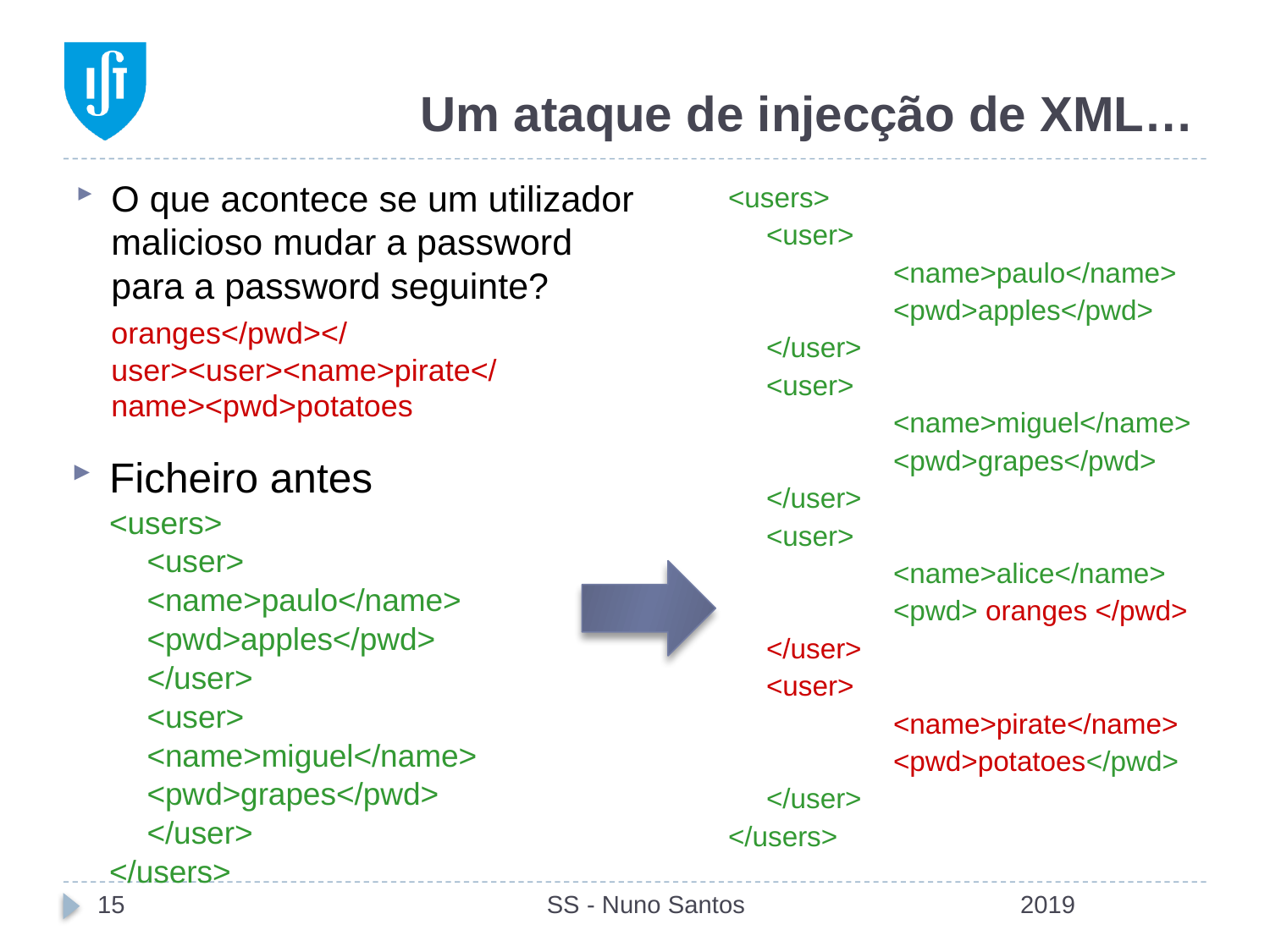

# Um ataque de injecção de XML…
O que acontece se um utilizador malicioso mudar a password para a password seguinte?
oranges</pwd></user><user><name>pirate</name><pwd>potatoes

<users>
	<user>
		<name>paulo</name>
		<pwd>apples</pwd>
	</user>
	<user>
		<name>miguel</name>
		<pwd>grapes</pwd>
	</user>
	<user>
		<name>alice</name>
		<pwd> oranges </pwd>
	</user>
	<user>
		<name>pirate</name>
		<pwd>potatoes</pwd>
	</user>
</users>
Ficheiro antes
<users>
	<user>
		<name>paulo</name>
		<pwd>apples</pwd>
	</user>
	<user>
		<name>miguel</name>
		<pwd>grapes</pwd>
	</user>
</users>

15
SS - Nuno Santos
2019